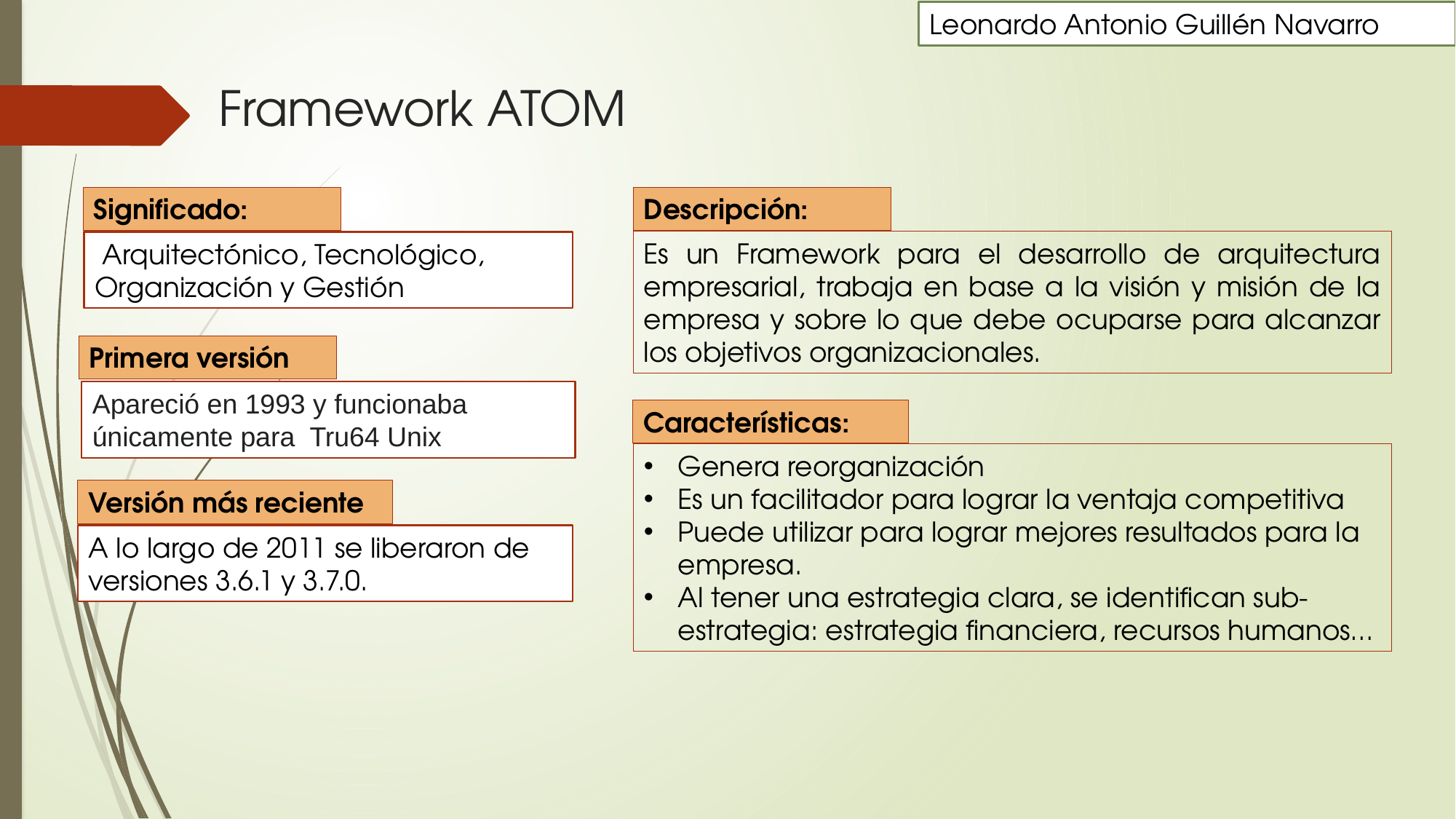

Leonardo Antonio Guillén Navarro
# Framework ATOM
Significado:
Descripción:
Es un Framework para el desarrollo de arquitectura empresarial, trabaja en base a la visión y misión de la empresa y sobre lo que debe ocuparse para alcanzar los objetivos organizacionales.
 Arquitectónico, Tecnológico, Organización y Gestión
Primera versión
Apareció en 1993 y funcionaba únicamente para  Tru64 Unix
Características:
Genera reorganización
Es un facilitador para lograr la ventaja competitiva
Puede utilizar para lograr mejores resultados para la empresa.
Al tener una estrategia clara, se identifican sub-estrategia: estrategia financiera, recursos humanos…
Versión más reciente
A lo largo de 2011 se liberaron de versiones 3.6.1 y 3.7.0.